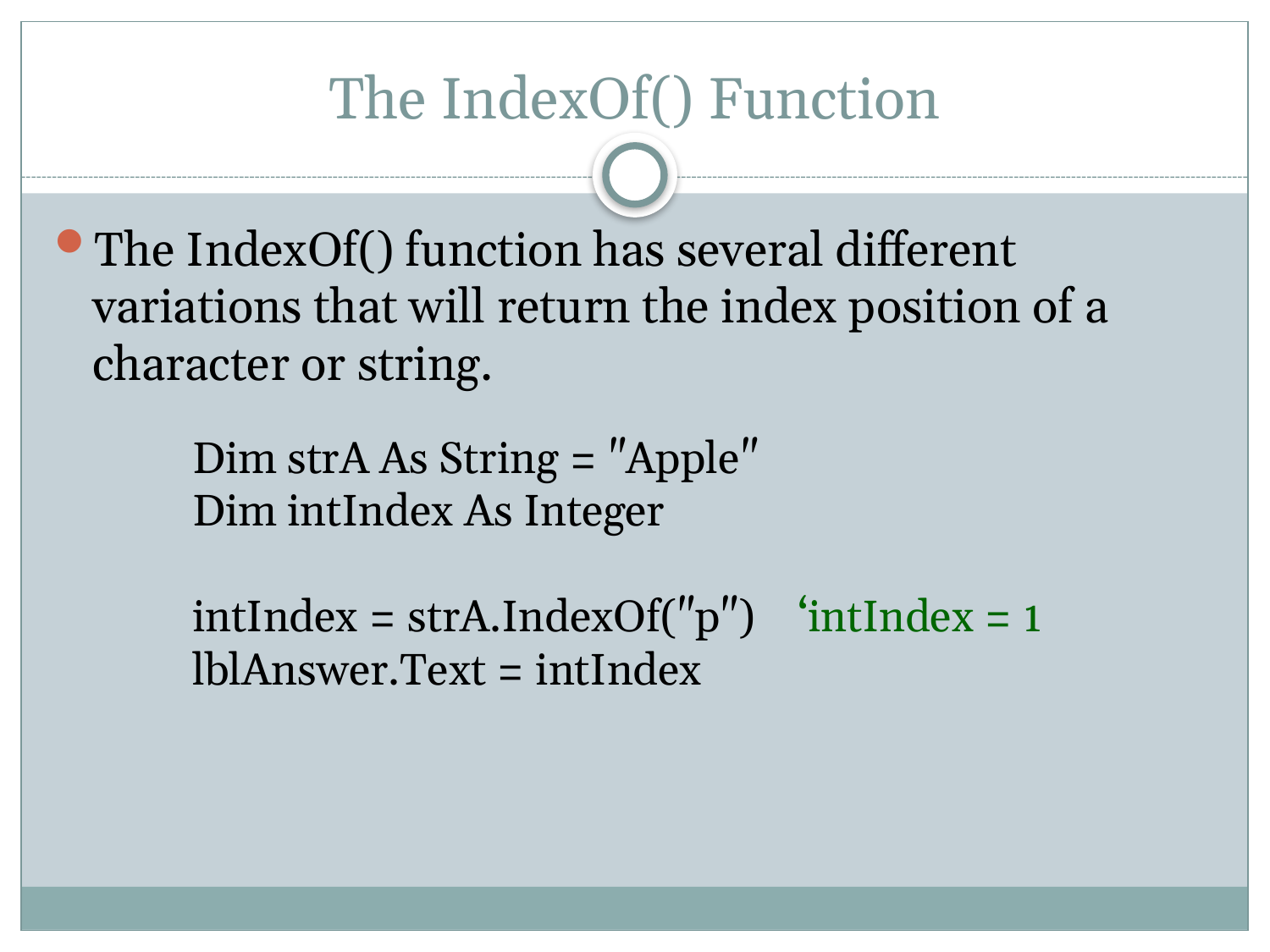

# The IndexOf() Function
The IndexOf() function has several different variations that will return the index position of a character or string.
        Dim strA As String = "Apple"
        Dim intIndex As Integer

        intIndex = strA.IndexOf("p")    ‘intIndex = 1
        lblAnswer.Text = intIndex